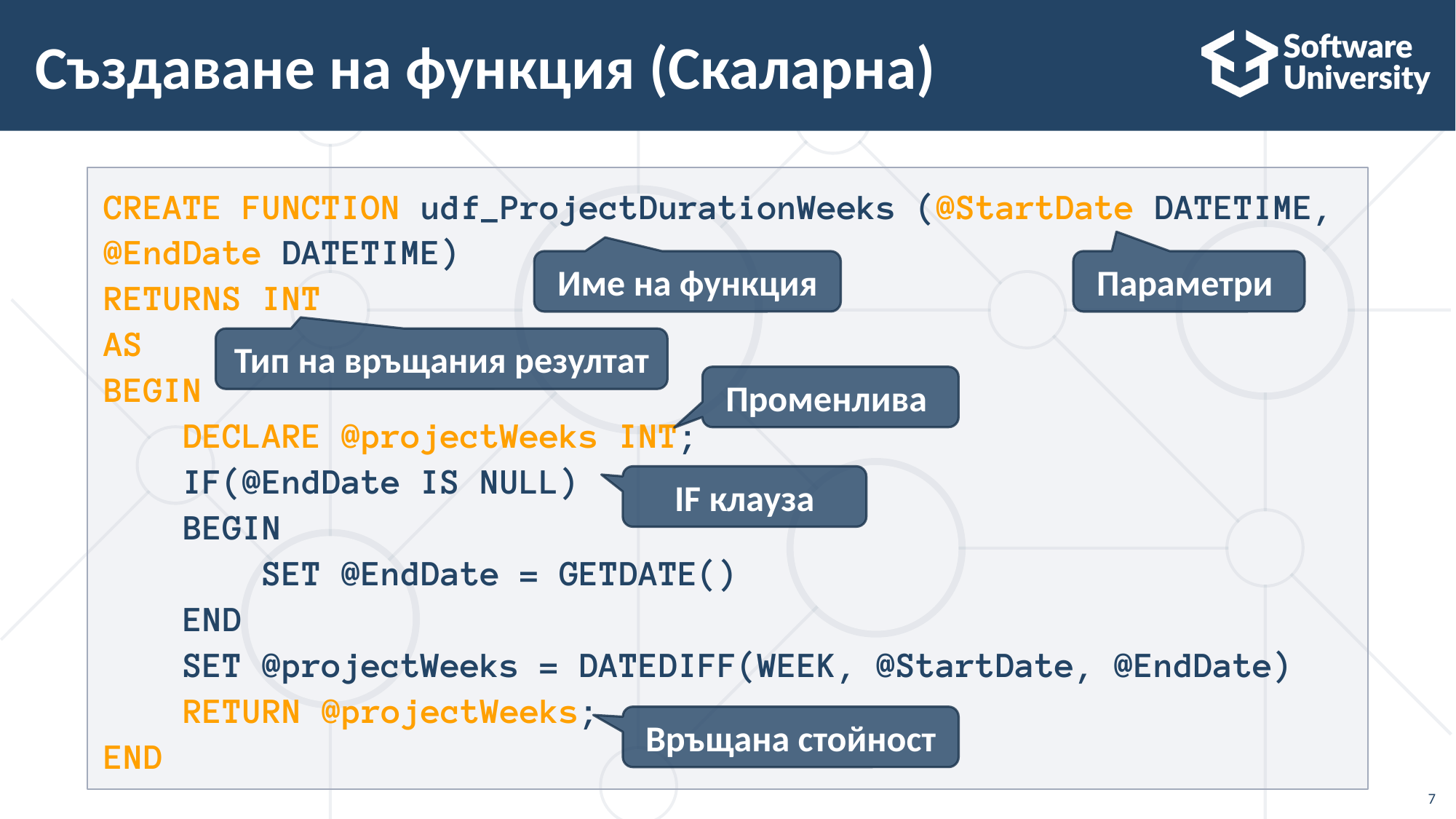

# Създаване на функция (Скаларна)
CREATE FUNCTION udf_ProjectDurationWeeks (@StartDate DATETIME, @EndDate DATETIME)
RETURNS INT
AS
BEGIN
    DECLARE @projectWeeks INT;
    IF(@EndDate IS NULL)
    BEGIN
        SET @EndDate = GETDATE()
    END
    SET @projectWeeks = DATEDIFF(WEEK, @StartDate, @EndDate)
    RETURN @projectWeeks;
END
Име на функция
Параметри
Тип на връщания резултат
Променлива
IF клауза
Връщана стойност
7